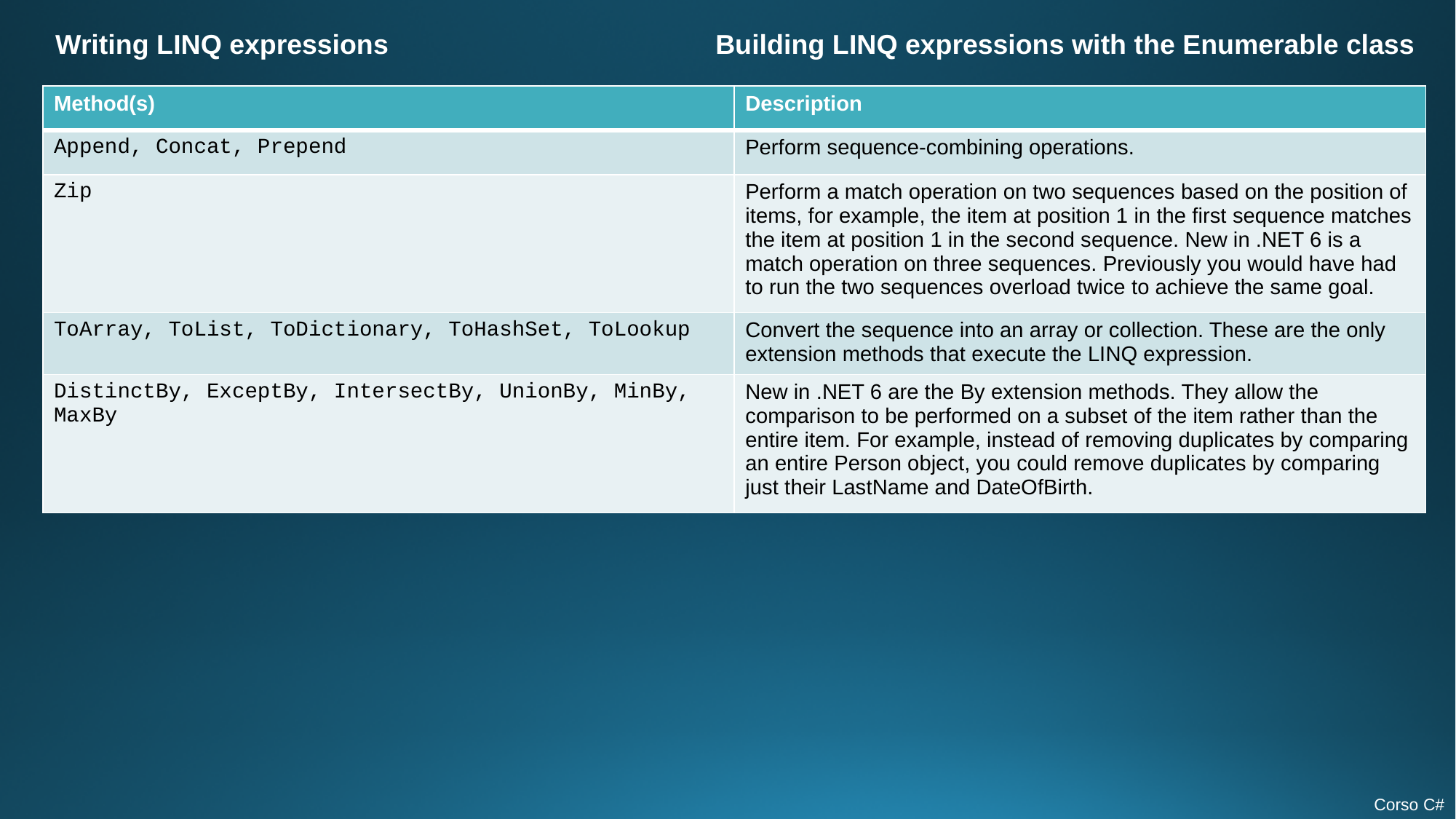

Writing LINQ expressions
Building LINQ expressions with the Enumerable class
| Method(s) | Description |
| --- | --- |
| Append, Concat, Prepend | Perform sequence-combining operations. |
| Zip | Perform a match operation on two sequences based on the position of items, for example, the item at position 1 in the first sequence matches the item at position 1 in the second sequence. New in .NET 6 is a match operation on three sequences. Previously you would have had to run the two sequences overload twice to achieve the same goal. |
| ToArray, ToList, ToDictionary, ToHashSet, ToLookup | Convert the sequence into an array or collection. These are the only extension methods that execute the LINQ expression. |
| DistinctBy, ExceptBy, IntersectBy, UnionBy, MinBy, MaxBy | New in .NET 6 are the By extension methods. They allow the comparison to be performed on a subset of the item rather than the entire item. For example, instead of removing duplicates by comparing an entire Person object, you could remove duplicates by comparing just their LastName and DateOfBirth. |
Corso C#